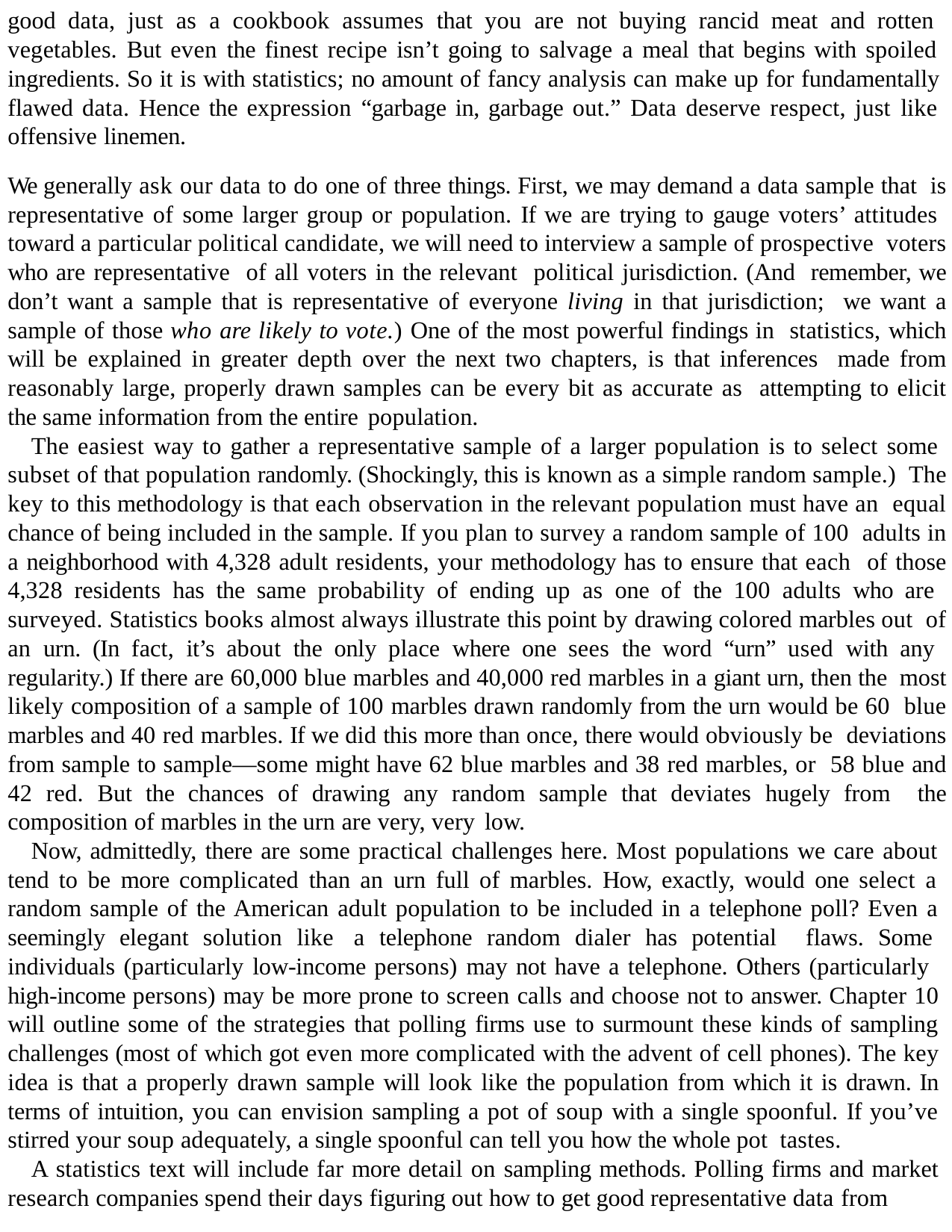

good data, just as a cookbook assumes that you are not buying rancid meat and rotten  vegetables. But even the finest recipe isn’t going to salvage a meal that begins with spoiled  ingredients. So it is with statistics; no amount of fancy analysis can make up for fundamentally  flawed data. Hence the expression “garbage in, garbage out.” Data deserve respect, just like  offensive linemen.
We generally ask our data to do one of three things. First, we may demand a data sample that  is representative of some larger group or population. If we are trying to gauge voters’ attitudes  toward a particular political candidate, we will need to interview a sample of prospective  voters who are representative  of all voters in the relevant  political jurisdiction. (And  remember, we don’t want a sample that is representative of everyone living in that jurisdiction;  we want a sample of those who are likely to vote.) One of the most powerful findings in  statistics, which will be explained in greater depth over the next two chapters, is that inferences  made from reasonably large, properly drawn samples can be every bit as accurate as  attempting to elicit the same information from the entire population.
The easiest way to gather a representative sample of a larger population is to select some  subset of that population randomly. (Shockingly, this is known as a simple random sample.)  The key to this methodology is that each observation in the relevant population must have an  equal chance of being included in the sample. If you plan to survey a random sample of 100  adults in a neighborhood with 4,328 adult residents, your methodology has to ensure that each  of those 4,328 residents has the same probability of ending up as one of the 100 adults who are  surveyed. Statistics books almost always illustrate this point by drawing colored marbles out  of an urn. (In fact, it’s about the only place where one sees the word “urn” used with any  regularity.) If there are 60,000 blue marbles and 40,000 red marbles in a giant urn, then the  most likely composition of a sample of 100 marbles drawn randomly from the urn would be 60  blue marbles and 40 red marbles. If we did this more than once, there would obviously be  deviations from sample to sample—some might have 62 blue marbles and 38 red marbles, or  58 blue and 42 red. But the chances of drawing any random sample that deviates hugely from  the composition of marbles in the urn are very, very low.
Now, admittedly, there are some practical challenges here. Most populations we care about  tend to be more complicated than an urn full of marbles. How, exactly, would one select a  random sample of the American adult population to be included in a telephone poll? Even a  seemingly elegant solution like a telephone random dialer has potential  flaws. Some  individuals (particularly low-income persons) may not have a telephone. Others (particularly   high-income persons) may be more prone to screen calls and choose not to answer. Chapter 10  will outline some of the strategies that polling firms use to surmount these kinds of sampling  challenges (most of which got even more complicated with the advent of cell phones). The key  idea is that a properly drawn sample will look like the population from which it is drawn. In  terms of intuition, you can envision sampling a pot of soup with a single spoonful. If you’ve  stirred your soup adequately, a single spoonful can tell you how the whole pot tastes.
A statistics text will include far more detail on sampling methods. Polling firms and market  research companies spend their days figuring out how to get good representative data from